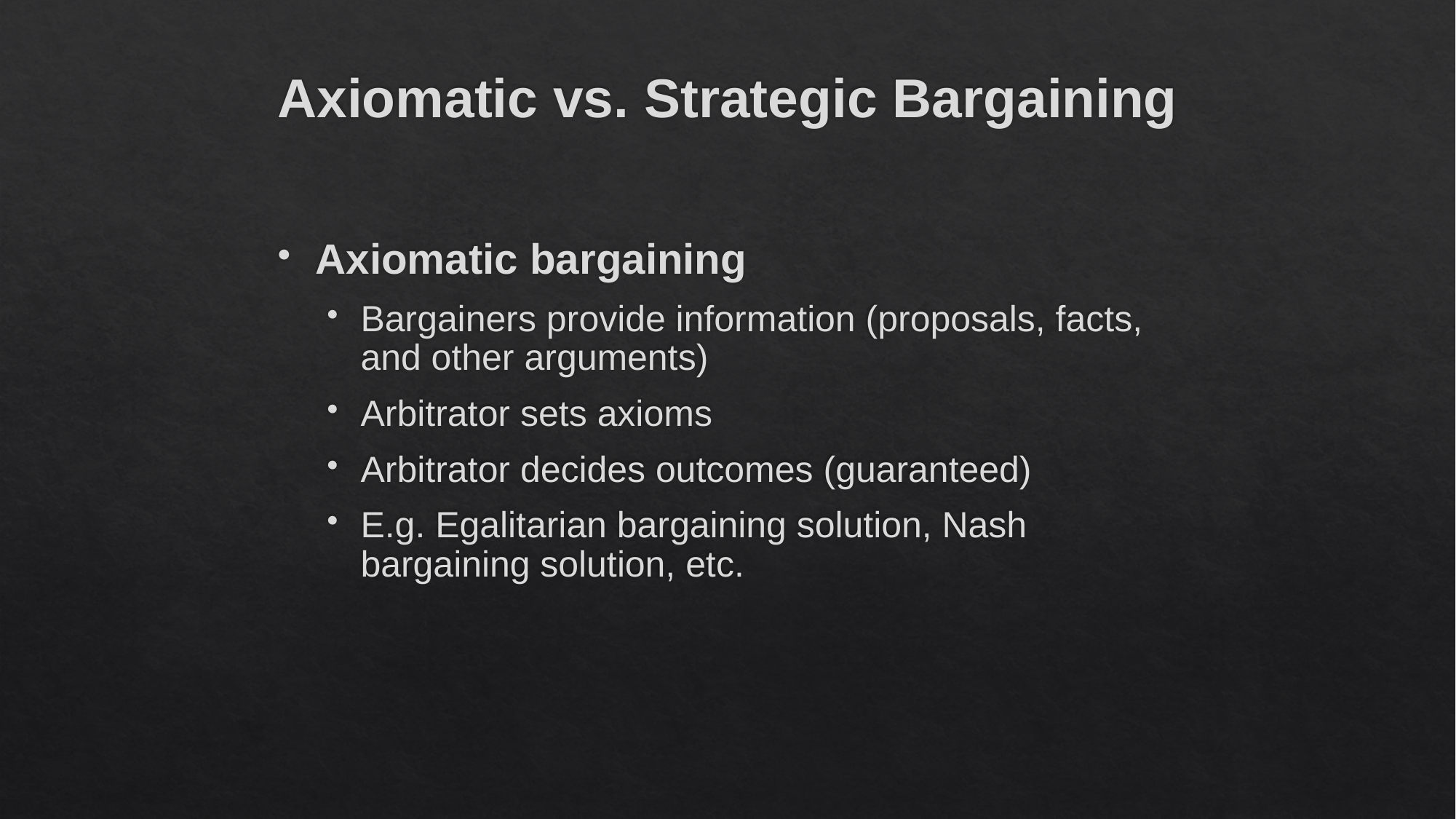

# Axiomatic vs. Strategic Bargaining

Axiomatic bargaining
Bargainers provide information (proposals, facts, and other arguments)
Arbitrator sets axioms
Arbitrator decides outcomes (guaranteed)
E.g. Egalitarian bargaining solution, Nash bargaining solution, etc.